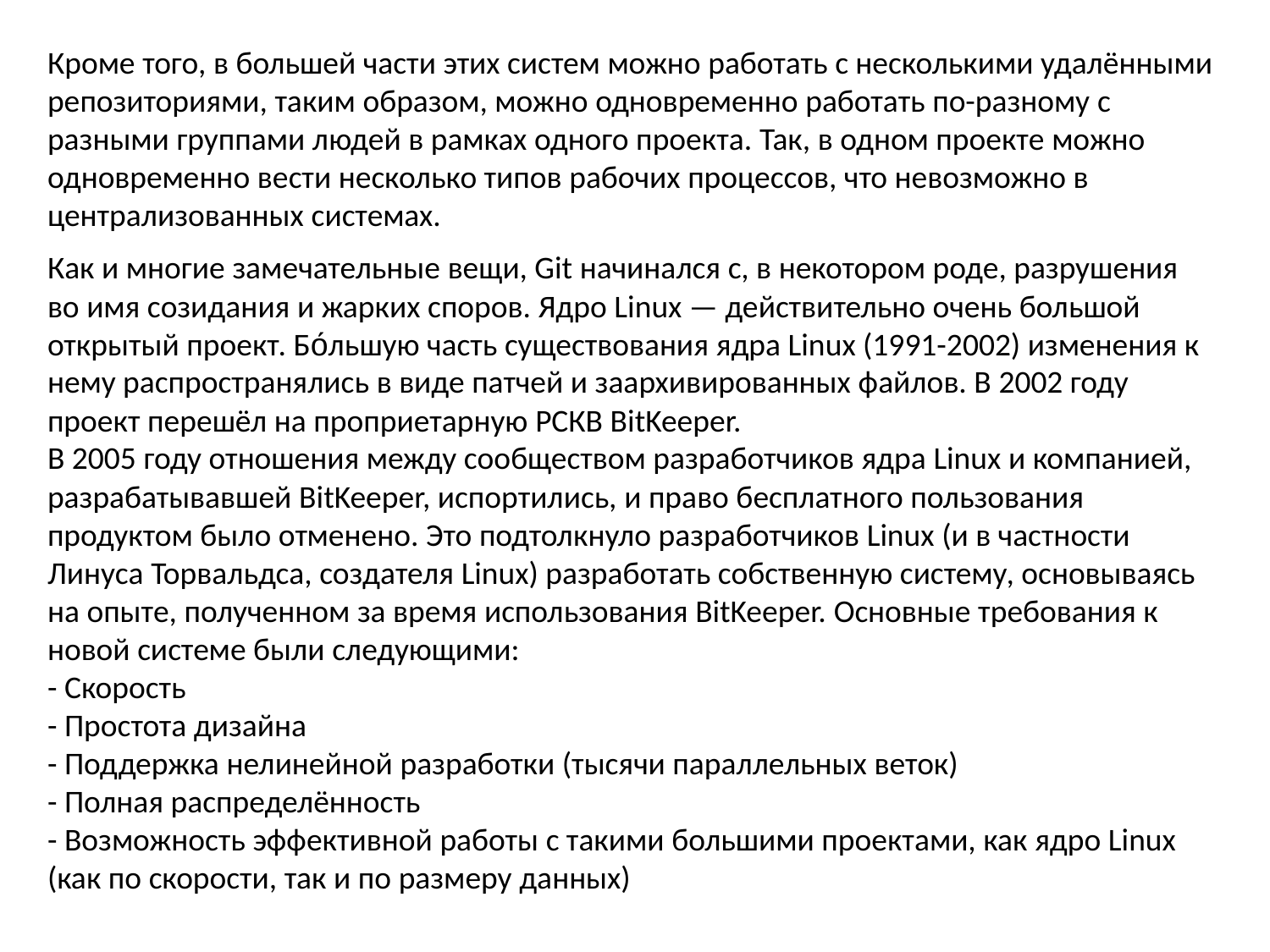

Кроме того, в большей части этих систем можно работать с несколькими удалёнными репозиториями, таким образом, можно одновременно работать по-разному с разными группами людей в рамках одного проекта. Так, в одном проекте можно одновременно вести несколько типов рабочих процессов, что невозможно в централизованных системах.
Как и многие замечательные вещи, Git начинался с, в некотором роде, разрушения во имя созидания и жарких споров. Ядро Linux — действительно очень большой открытый проект. Бо́льшую часть существования ядра Linux (1991-2002) изменения к нему распространялись в виде патчей и заархивированных файлов. В 2002 году проект перешёл на проприетарную РСКВ BitKeeper.
В 2005 году отношения между сообществом разработчиков ядра Linux и компанией, разрабатывавшей BitKeeper, испортились, и право бесплатного пользования продуктом было отменено. Это подтолкнуло разработчиков Linux (и в частности Линуса Торвальдса, создателя Linux) разработать собственную систему, основываясь на опыте, полученном за время использования BitKeeper. Основные требования к новой системе были следующими:
- Скорость
- Простота дизайна
- Поддержка нелинейной разработки (тысячи параллельных веток)
- Полная распределённость
- Возможность эффективной работы с такими большими проектами, как ядро Linux (как по скорости, так и по размеру данных)